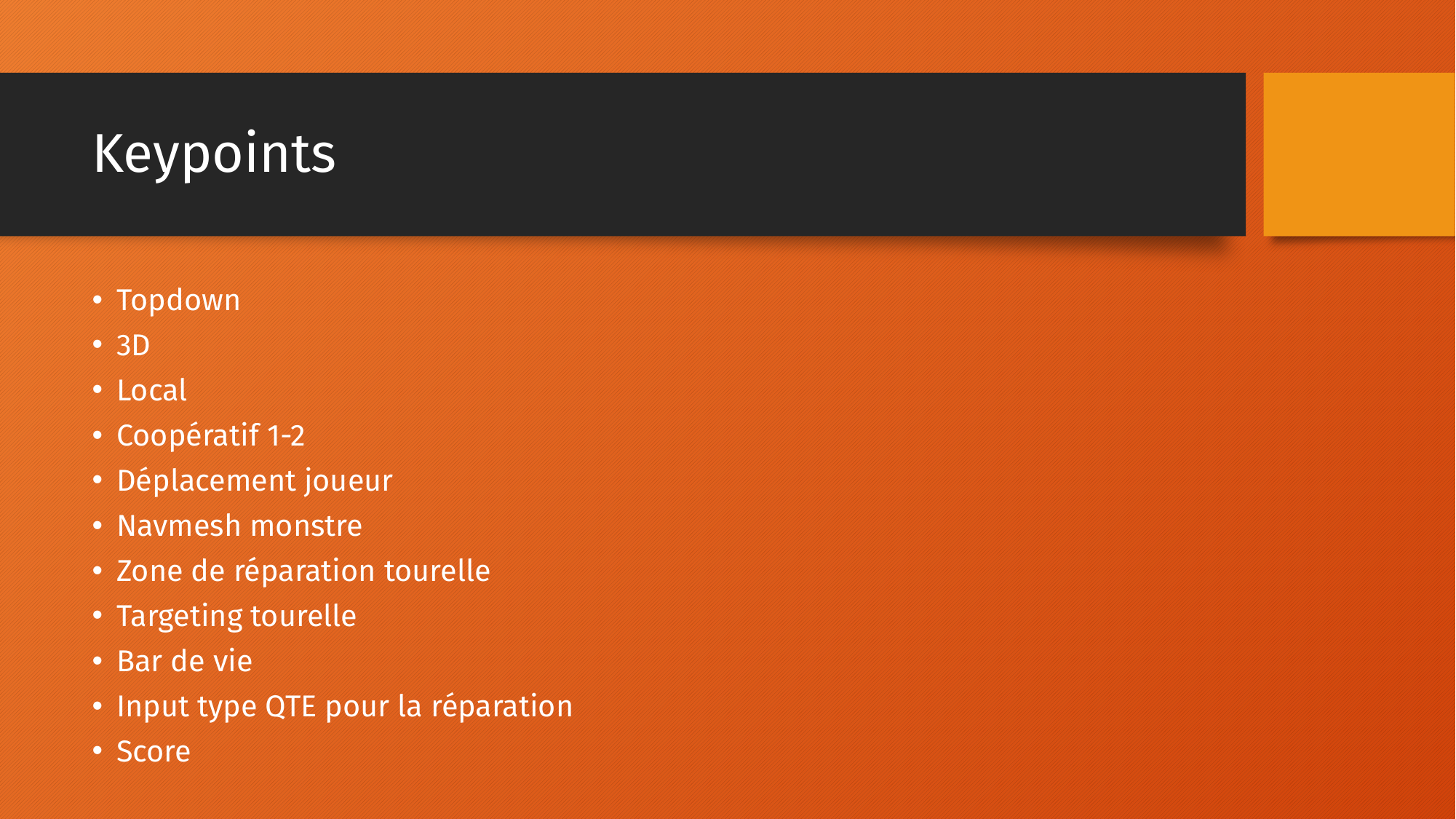

# Keypoints
Topdown
3D
Local
Coopératif 1-2
Déplacement joueur
Navmesh monstre
Zone de réparation tourelle
Targeting tourelle
Bar de vie
Input type QTE pour la réparation
Score